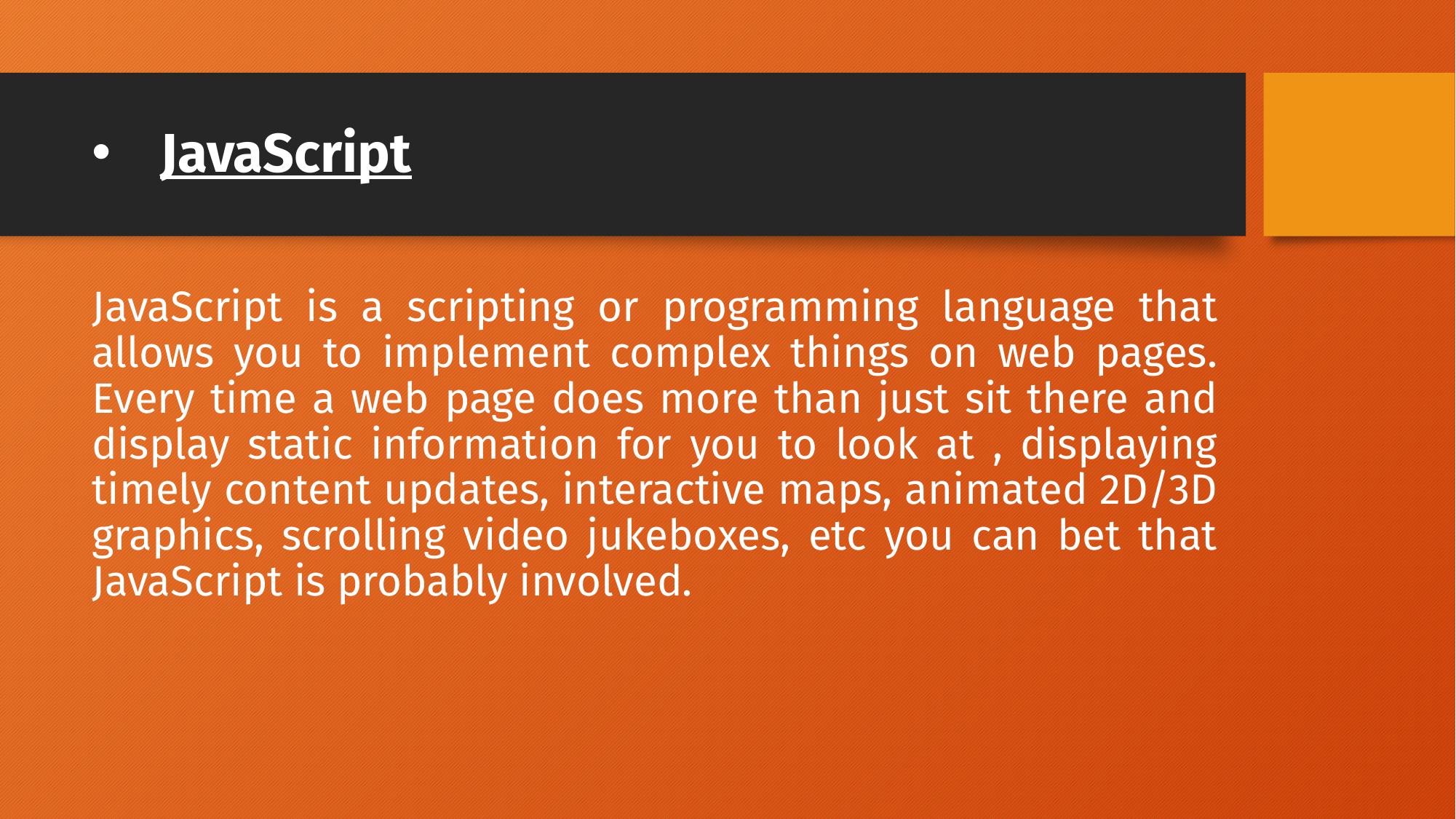

# JavaScript
JavaScript is a scripting or programming language that allows you to implement complex things on web pages. Every time a web page does more than just sit there and display static information for you to look at , displaying timely content updates, interactive maps, animated 2D/3D graphics, scrolling video jukeboxes, etc you can bet that JavaScript is probably involved.